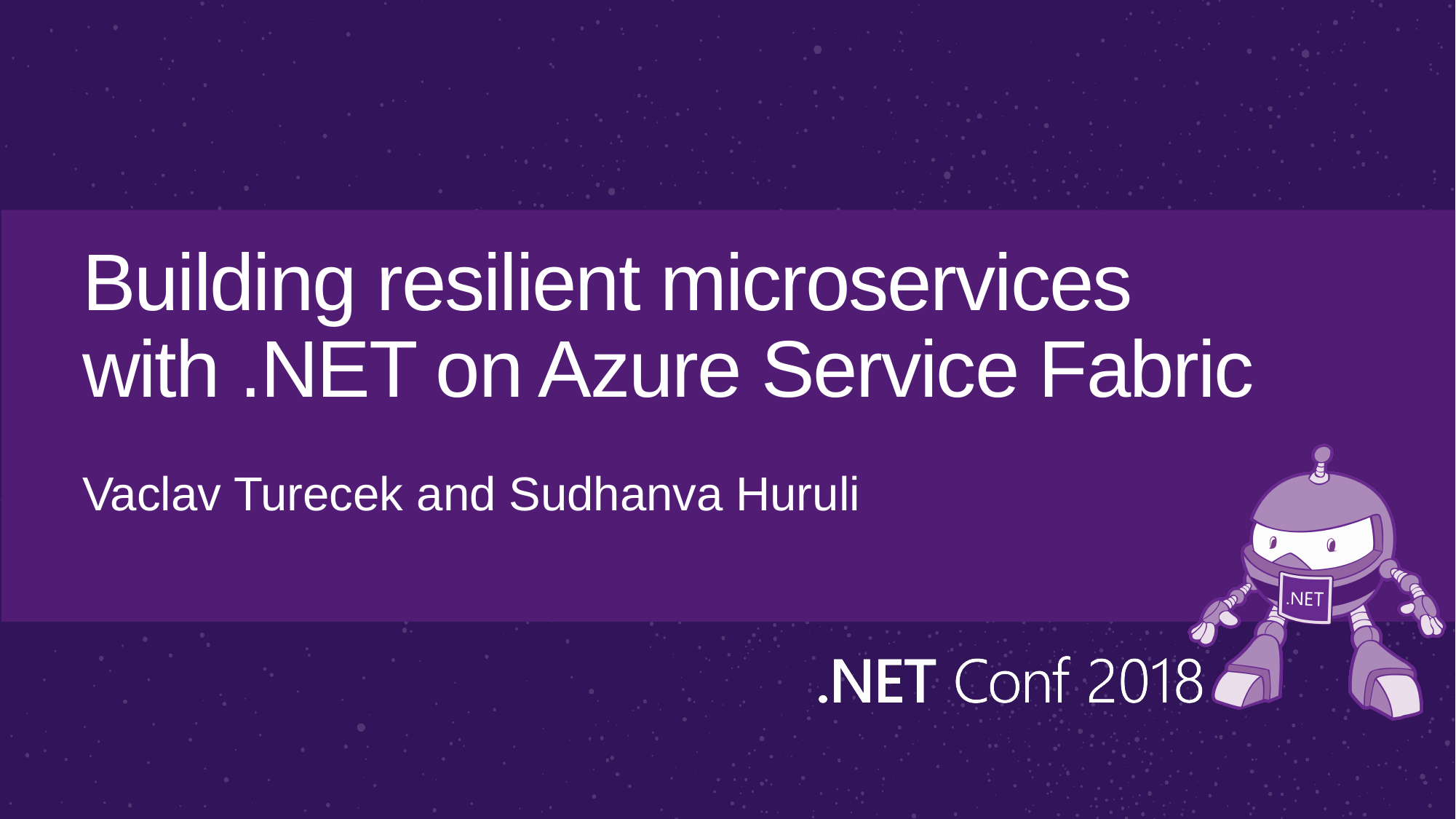

# Building resilient microservices with .NET on Azure Service Fabric
Vaclav Turecek and Sudhanva Huruli